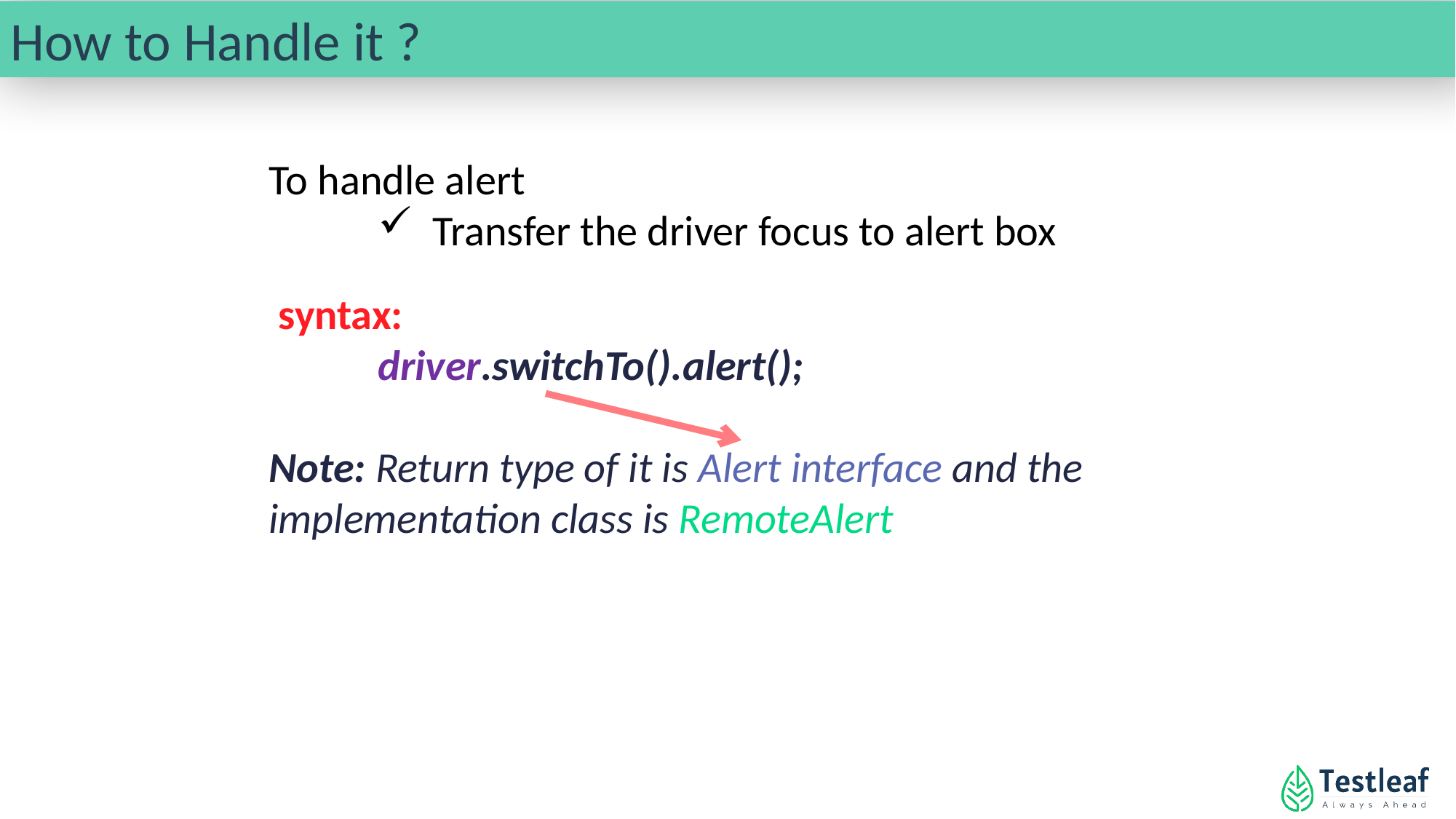

How to Handle it ?
To handle alert
Transfer the driver focus to alert box

 syntax:
	driver.switchTo().alert();

Note: Return type of it is Alert interface and the implementation class is RemoteAlert
Primitive